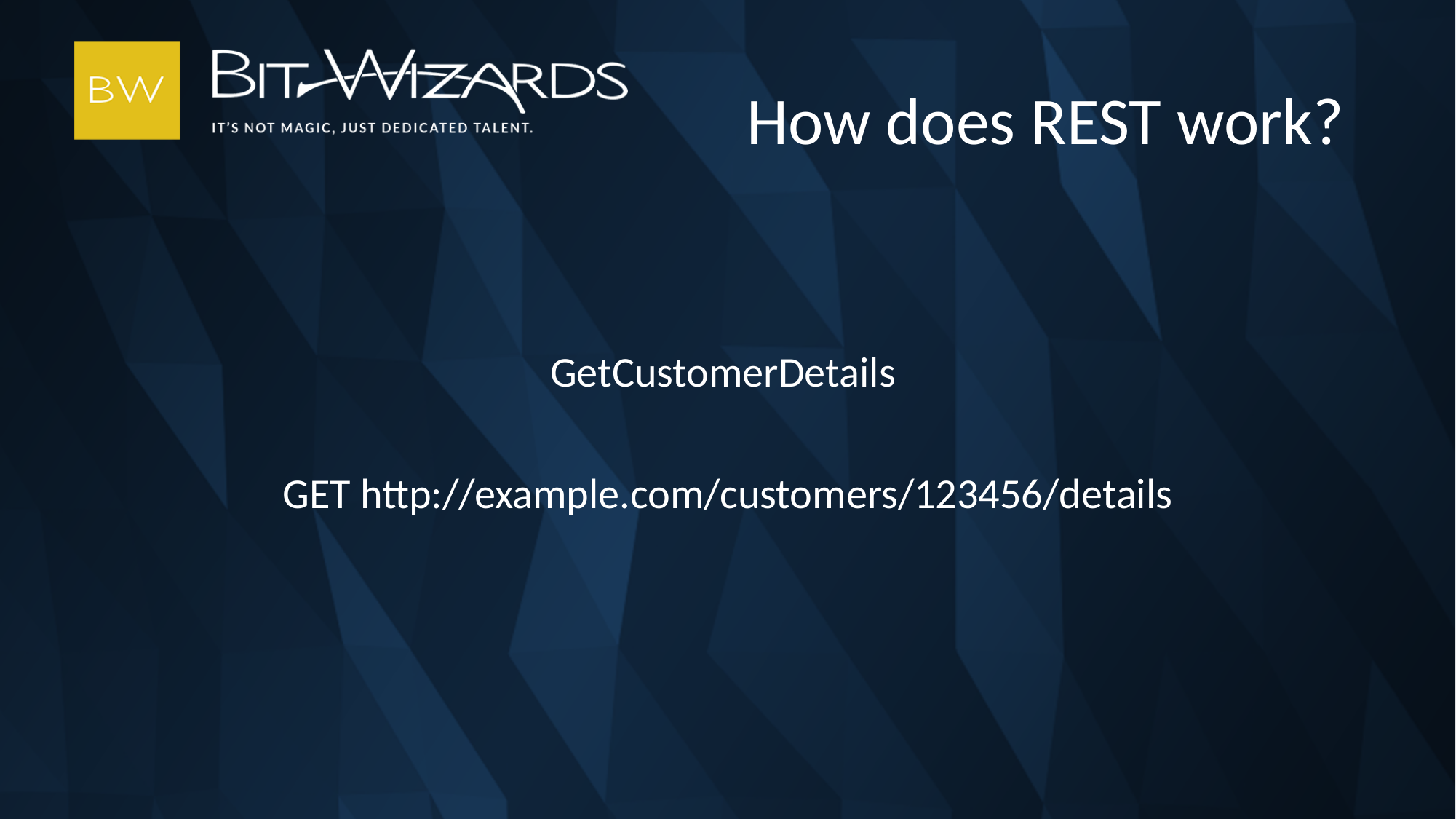

# How does REST work?

GetCustomerDetails

GET http://example.com/customers/123456/details